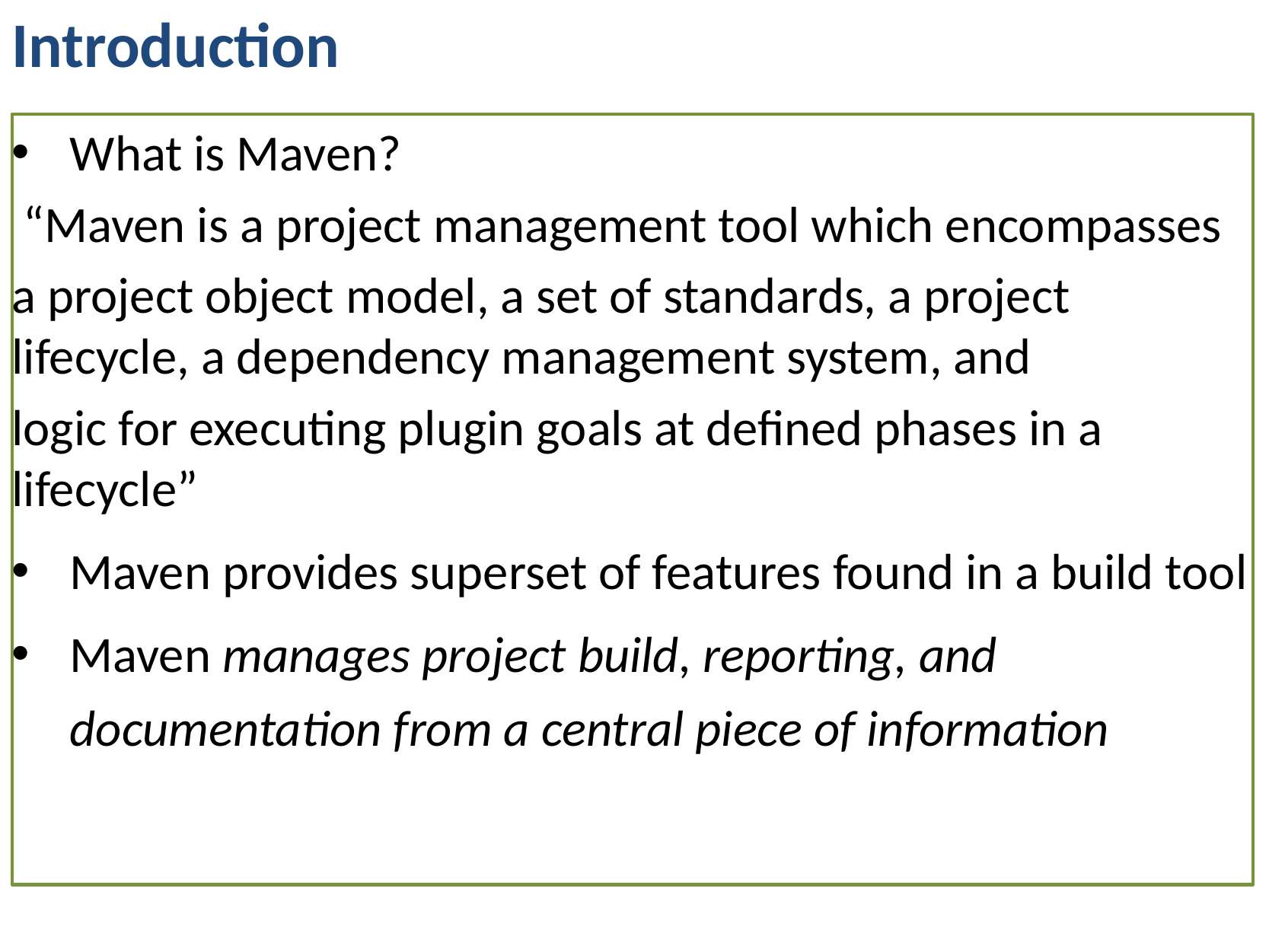

# Introduction
What is Maven?
 “Maven is a project management tool which encompasses
a project object model, a set of standards, a project lifecycle, a dependency management system, and
logic for executing plugin goals at defined phases in a lifecycle”
Maven provides superset of features found in a build tool
Maven manages project build, reporting, and documentation from a central piece of information